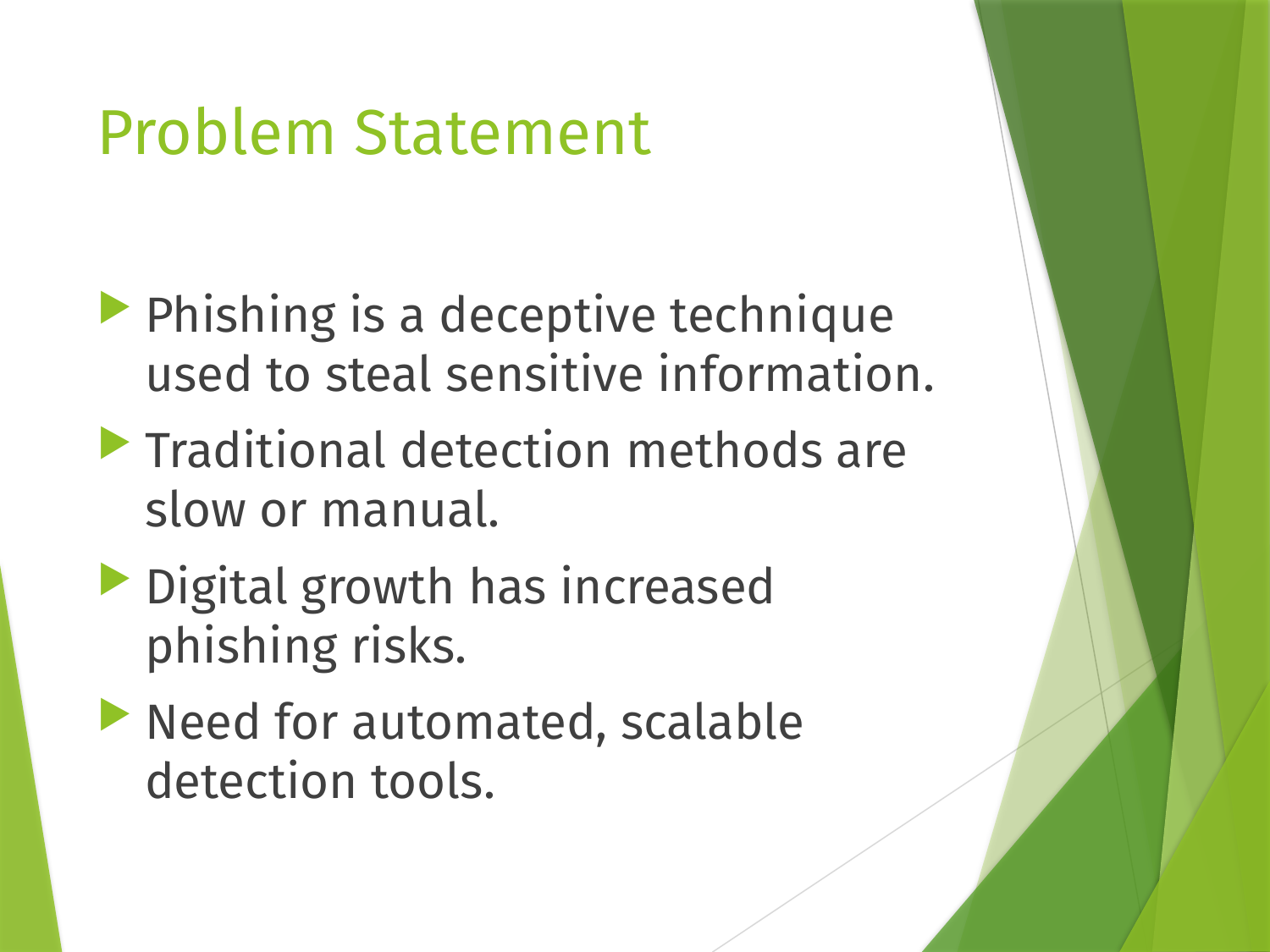

# Problem Statement

Phishing is a deceptive technique used to steal sensitive information.
Traditional detection methods are slow or manual.
Digital growth has increased phishing risks.
Need for automated, scalable detection tools.